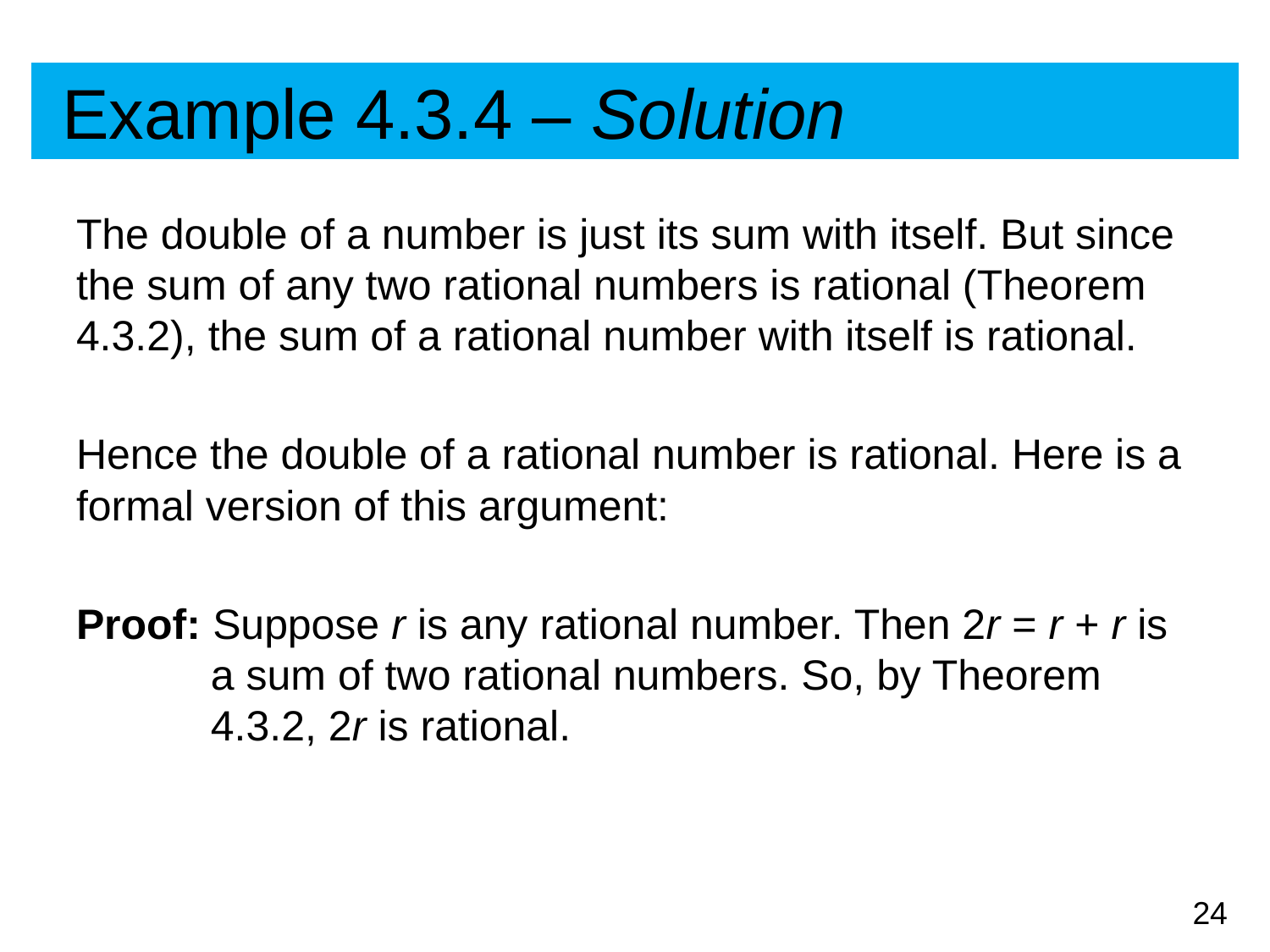

# Example 4.3.4 – Solution
The double of a number is just its sum with itself. But since the sum of any two rational numbers is rational (Theorem 4.3.2), the sum of a rational number with itself is rational.

Hence the double of a rational number is rational. Here is a formal version of this argument:

Proof: Suppose r is any rational number. Then 2r = r + r is a sum of two rational numbers. So, by Theorem 4.3.2, 2r is rational.